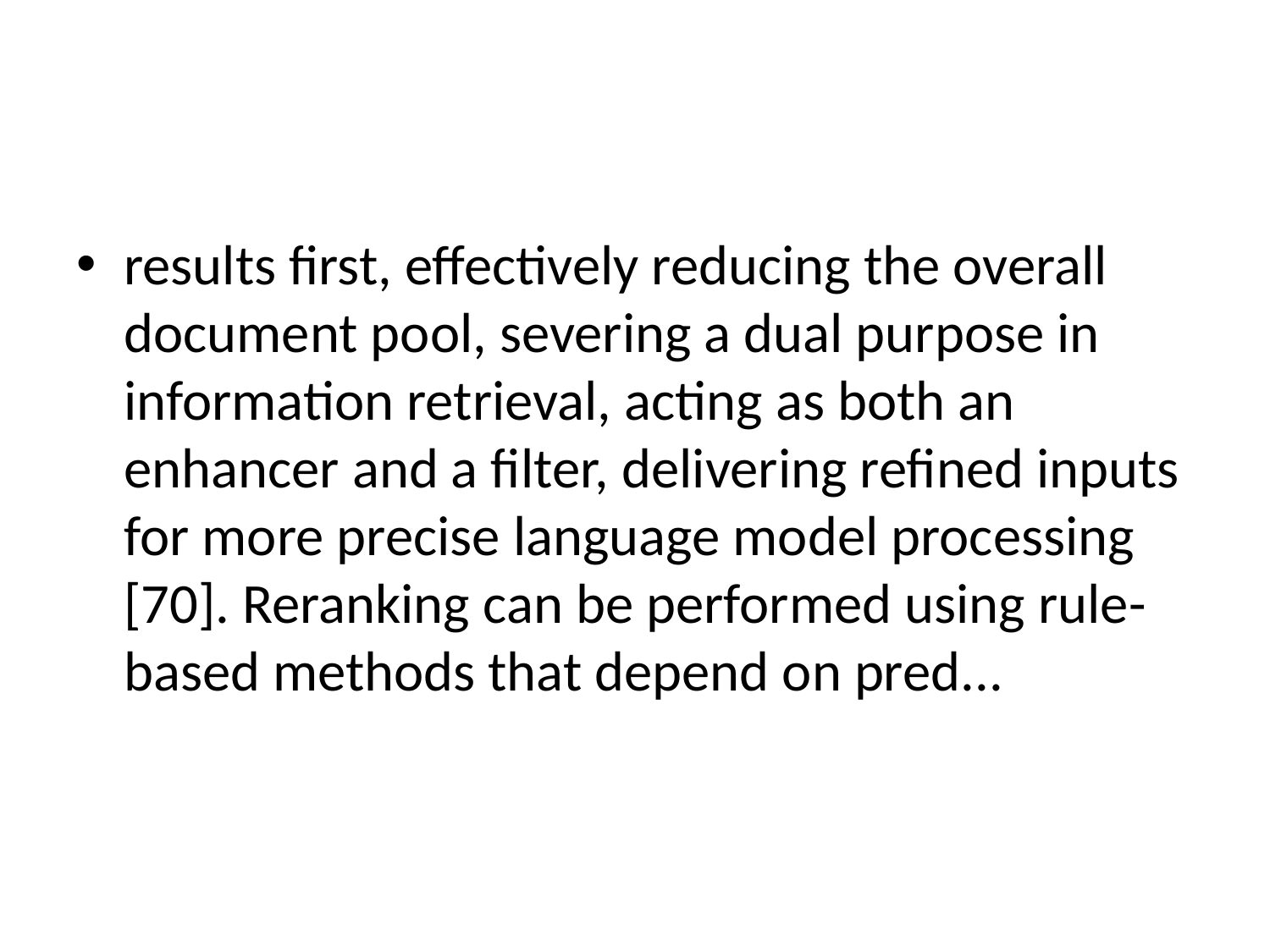

#
results first, effectively reducing the overall document pool, severing a dual purpose in information retrieval, acting as both an enhancer and a filter, delivering refined inputs for more precise language model processing [70]. Reranking can be performed using rule-based methods that depend on pred...